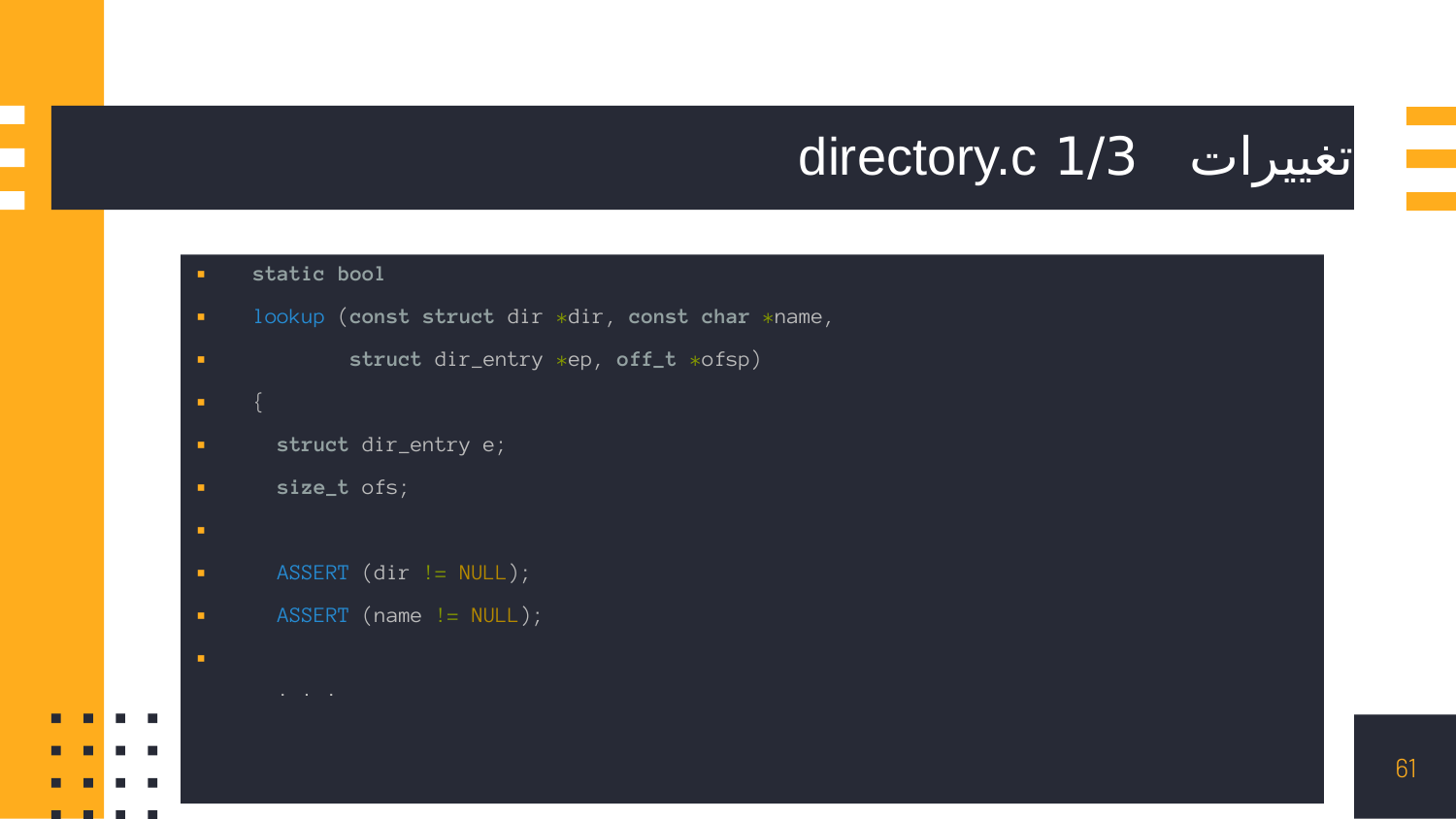

# تغییرات   1/3 directory.c
static bool
lookup (const struct dir *dir, const char *name,
        struct dir_entry *ep, off_t *ofsp)
{
  struct dir_entry e;
  size_t ofs;

  ASSERT (dir != NULL);
  ASSERT (name != NULL);
  . . .
61